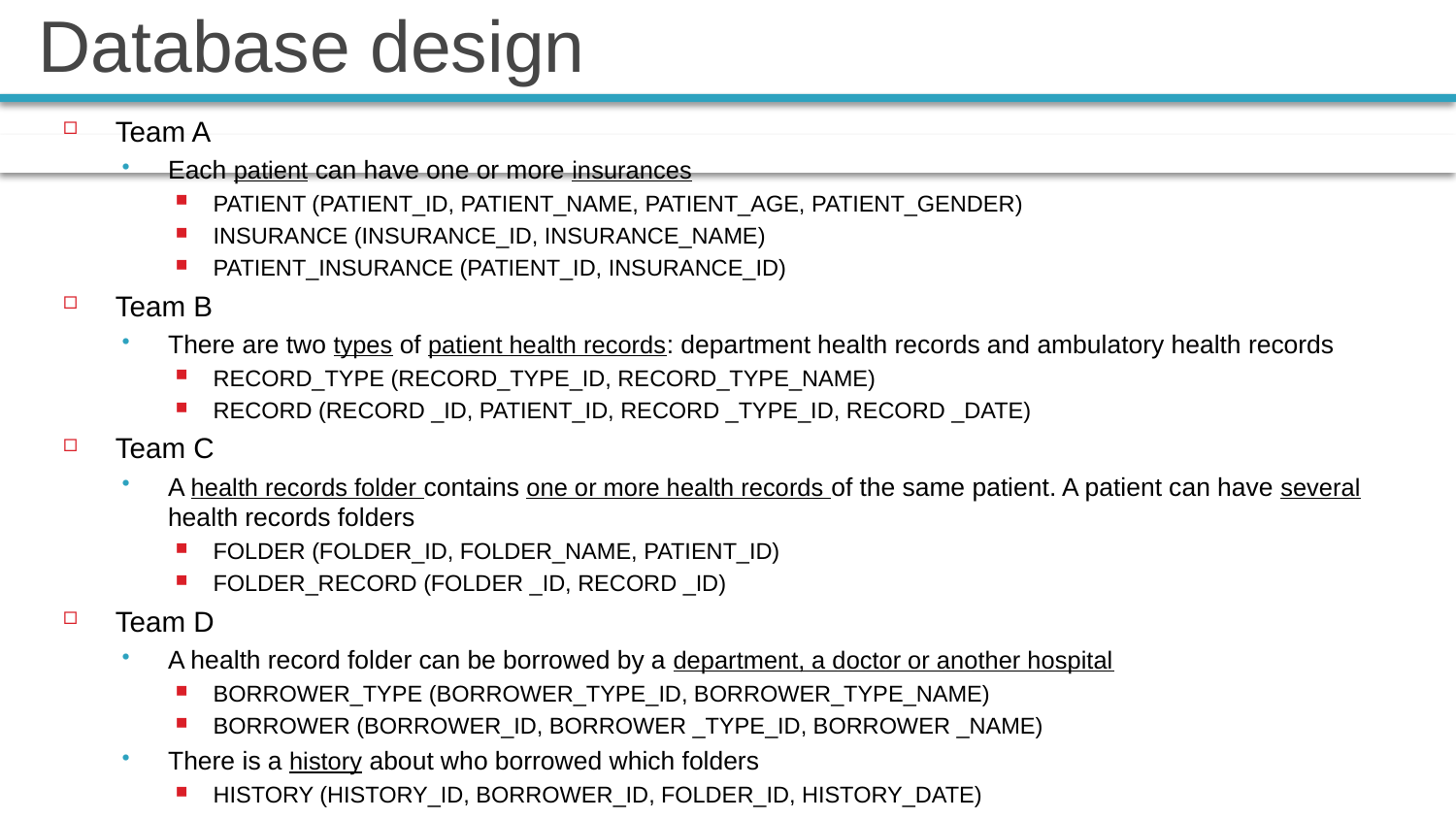

# Database design
Team A
Each patient can have one or more insurances
PATIENT (PATIENT_ID, PATIENT_NAME, PATIENT_AGE, PATIENT_GENDER)
INSURANCE (INSURANCE_ID, INSURANCE_NAME)
PATIENT_INSURANCE (PATIENT_ID, INSURANCE_ID)
Team B
There are two types of patient health records: department health records and ambulatory health records
RECORD_TYPE (RECORD_TYPE_ID, RECORD_TYPE_NAME)
RECORD (RECORD _ID, PATIENT_ID, RECORD _TYPE_ID, RECORD _DATE)
Team C
A health records folder contains one or more health records of the same patient. A patient can have several health records folders
FOLDER (FOLDER_ID, FOLDER_NAME, PATIENT_ID)
FOLDER_RECORD (FOLDER _ID, RECORD _ID)
Team D
A health record folder can be borrowed by a department, a doctor or another hospital
BORROWER_TYPE (BORROWER_TYPE_ID, BORROWER_TYPE_NAME)
BORROWER (BORROWER_ID, BORROWER _TYPE_ID, BORROWER _NAME)
There is a history about who borrowed which folders
HISTORY (HISTORY_ID, BORROWER_ID, FOLDER_ID, HISTORY_DATE)